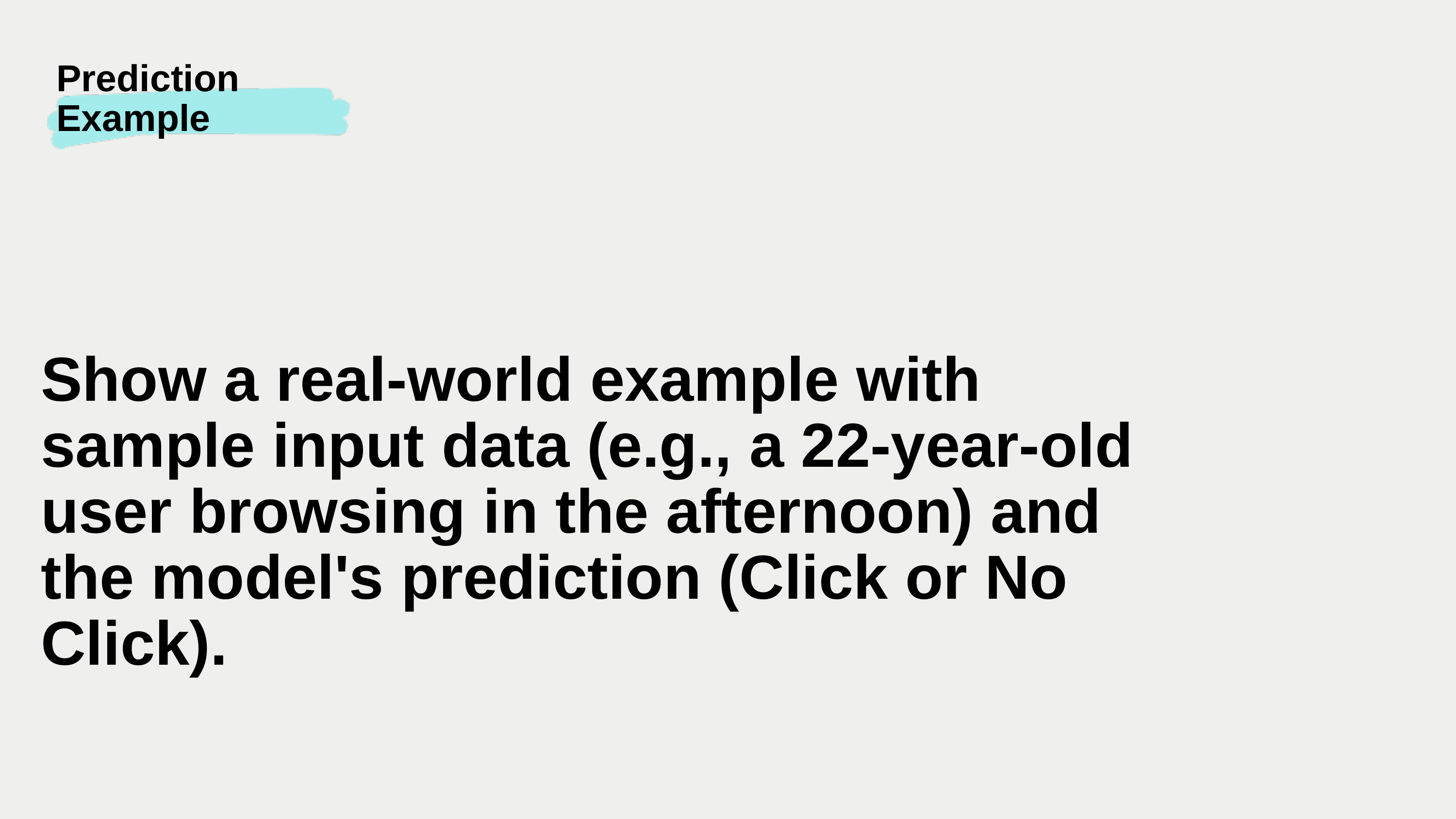

Prediction Example

Show a real-world example with sample input data (e.g., a 22-year-old user browsing in the afternoon) and the model's prediction (Click or No Click).